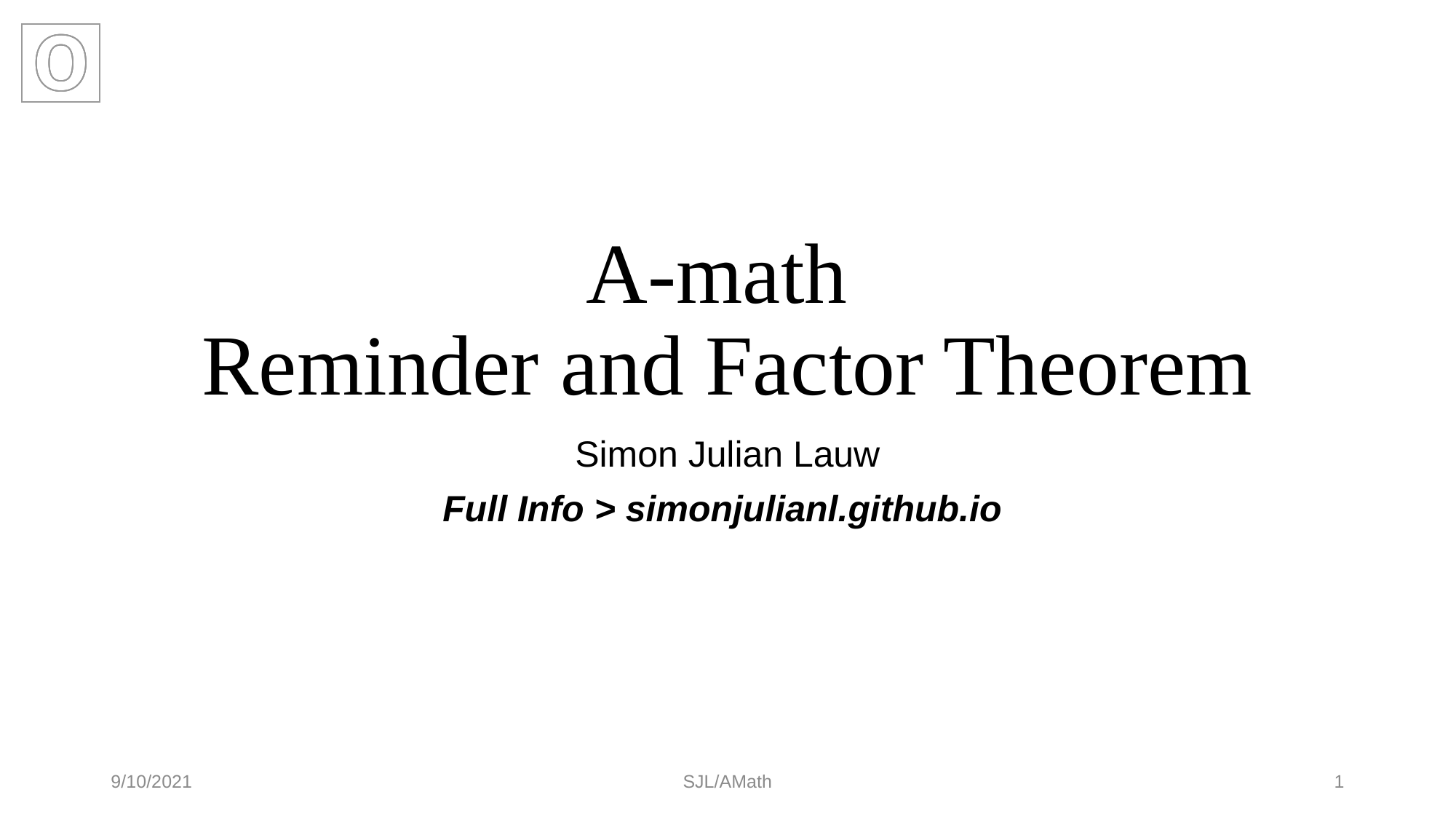

# A-math Reminder and Factor Theorem
Simon Julian Lauw
Full Info > simonjulianl.github.io

9/10/2021
SJL/AMath
1